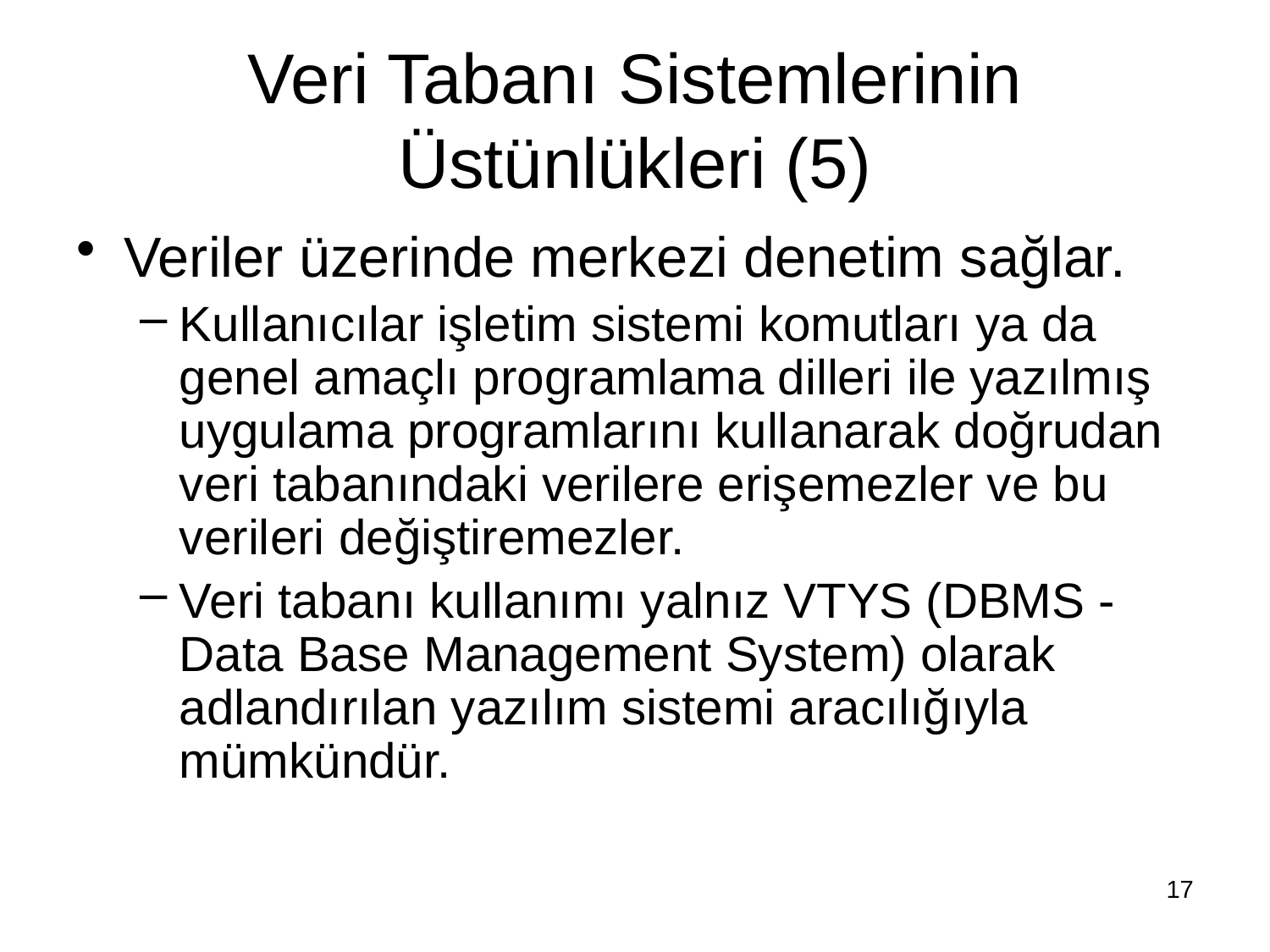

# Veri Tabanı Sistemlerinin Üstünlükleri (5)
Veriler üzerinde merkezi denetim sağlar.
Kullanıcılar işletim sistemi komutları ya da genel amaçlı programlama dilleri ile yazılmış uygulama programlarını kullanarak doğrudan veri tabanındaki verilere erişemezler ve bu verileri değiştiremezler.
Veri tabanı kullanımı yalnız VTYS (DBMS - Data Base Management System) olarak adlandırılan yazılım sistemi aracılığıyla mümkündür.
17